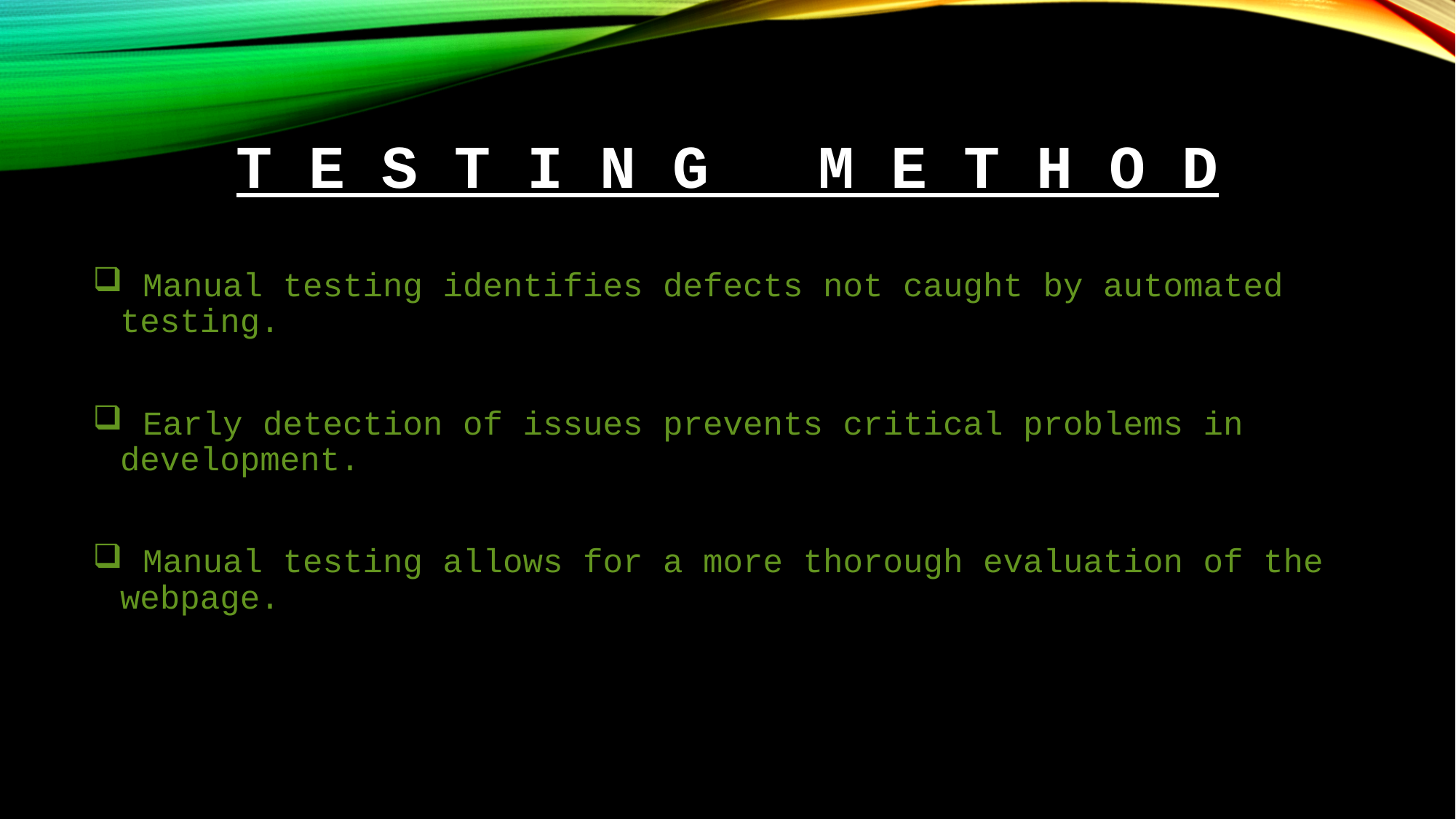

# T e s t I n g   M e t h o d
 Manual testing identifies defects not caught by automated testing.

 Early detection of issues prevents critical problems in development.

 Manual testing allows for a more thorough evaluation of the  webpage.